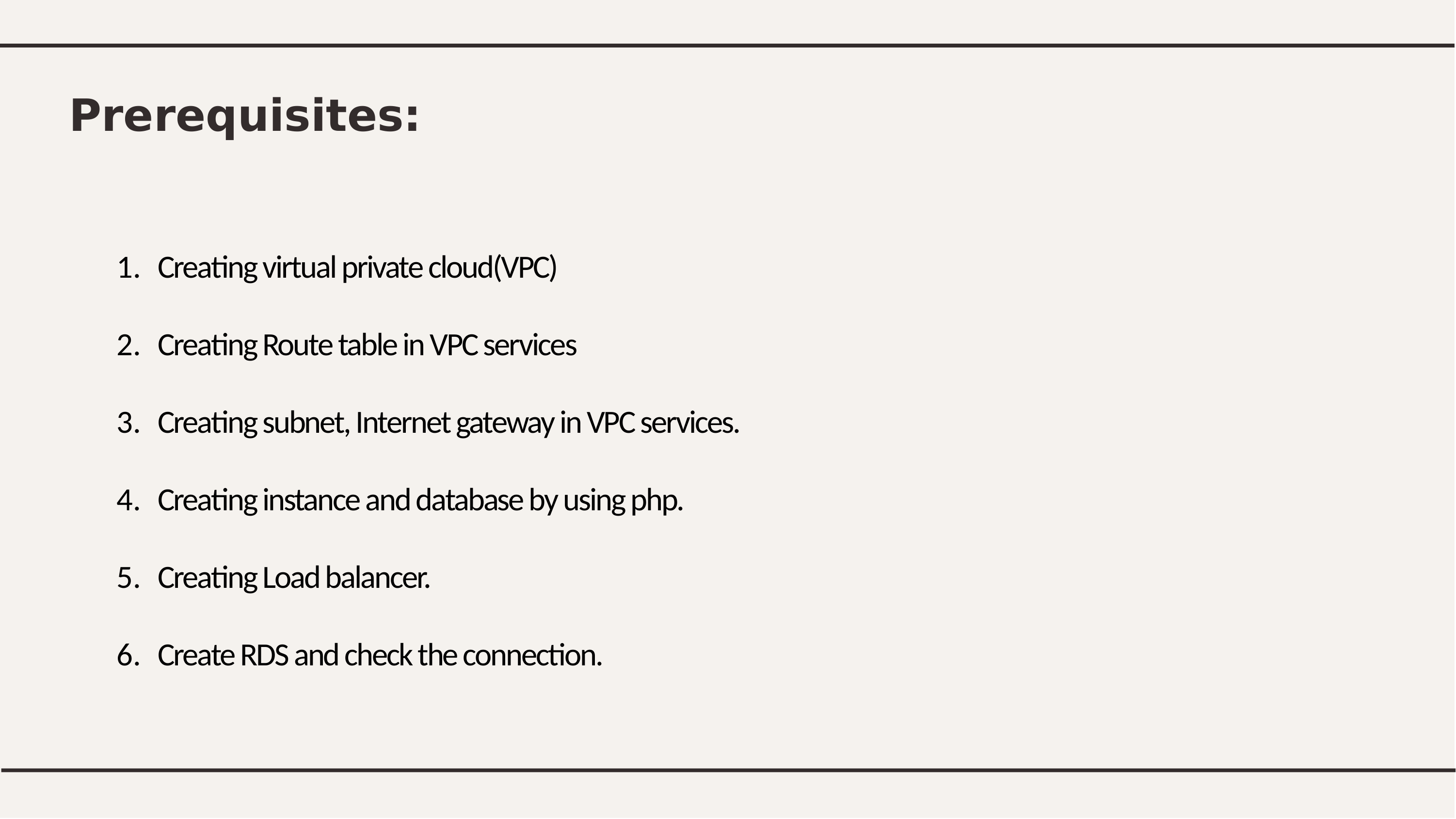

# Prerequisites:
Creating virtual private cloud(VPC)
Creating Route table in VPC services
Creating subnet, Internet gateway in VPC services.
Creating instance and database by using php.
Creating Load balancer.
Create RDS and check the connection.